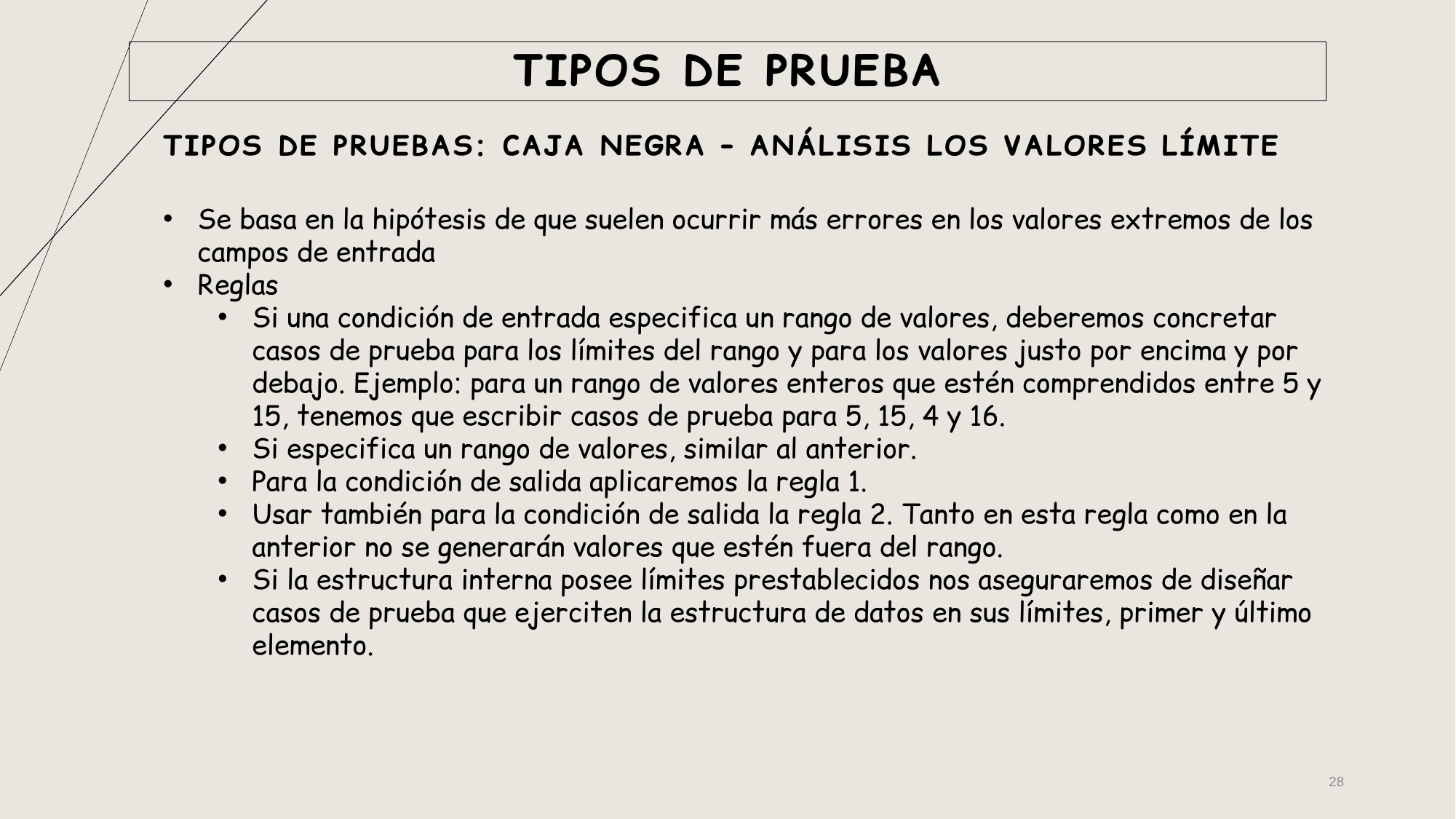

# Tipos de prueba
Tipos de Pruebas: Caja negra – Análisis los valores límite
Se basa en la hipótesis de que suelen ocurrir más errores en los valores extremos de los campos de entrada
Reglas
Si una condición de entrada especifica un rango de valores, deberemos concretar casos de prueba para los límites del rango y para los valores justo por encima y por debajo. Ejemplo: para un rango de valores enteros que estén comprendidos entre 5 y 15, tenemos que escribir casos de prueba para 5, 15, 4 y 16.
Si especifica un rango de valores, similar al anterior.
Para la condición de salida aplicaremos la regla 1.
Usar también para la condición de salida la regla 2. Tanto en esta regla como en la anterior no se generarán valores que estén fuera del rango.
Si la estructura interna posee límites prestablecidos nos aseguraremos de diseñar casos de prueba que ejerciten la estructura de datos en sus límites, primer y último elemento.
28